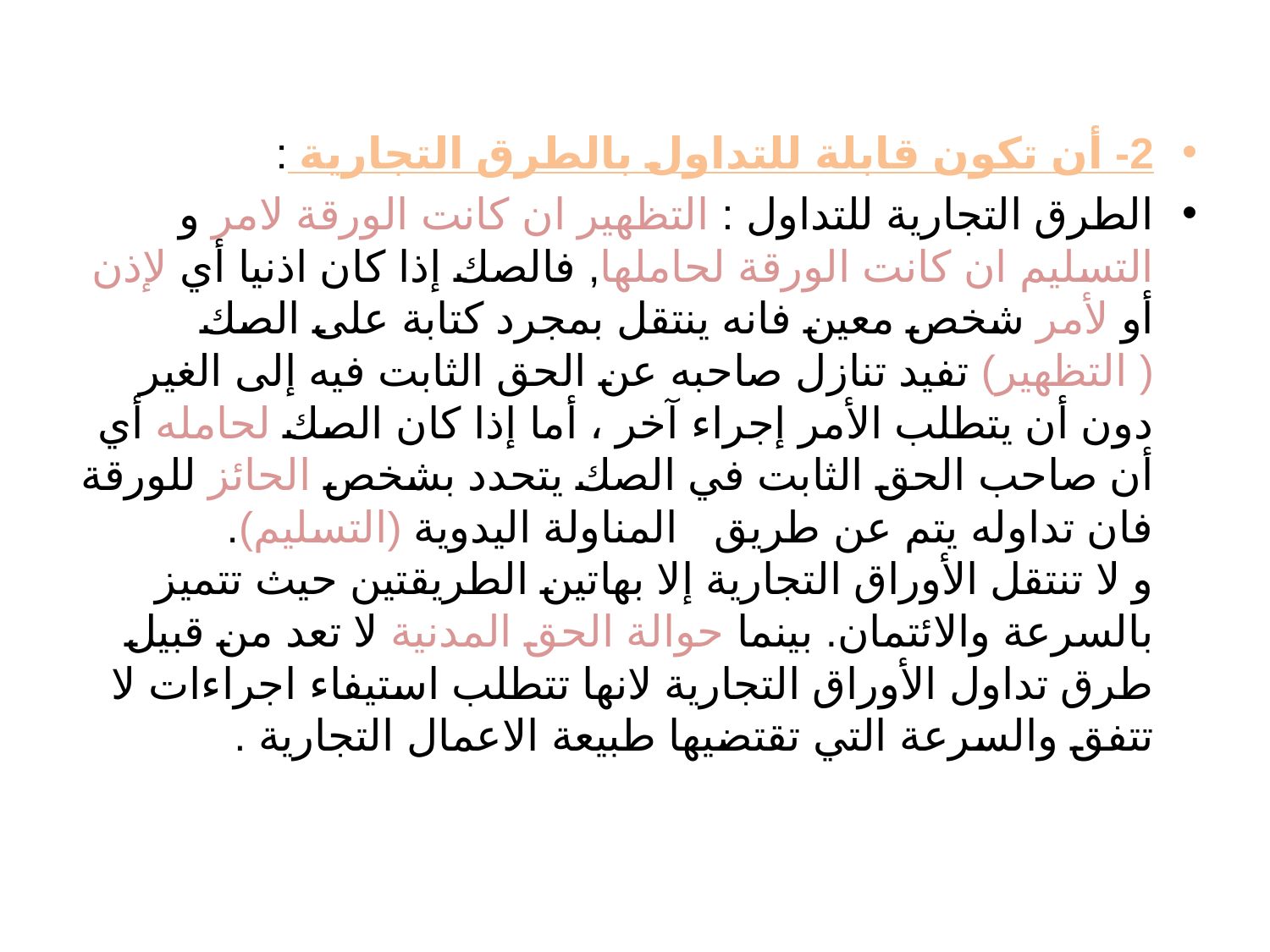

2- أن تكون قابلة للتداول بالطرق التجارية :
الطرق التجارية للتداول : التظهير ان كانت الورقة لامر و التسليم ان كانت الورقة لحاملها, فالصك إذا كان اذنيا أي لإذن أو لأمر شخص معين فانه ينتقل بمجرد كتابة على الصك ( التظهير) تفيد تنازل صاحبه عن الحق الثابت فيه إلى الغير دون أن يتطلب الأمر إجراء آخر ، أما إذا كان الصك لحامله أي أن صاحب الحق الثابت في الصك يتحدد بشخص الحائز للورقة فان تداوله يتم عن طريق   المناولة اليدوية (التسليم).
و لا تنتقل الأوراق التجارية إلا بهاتين الطريقتين حيث تتميز بالسرعة والائتمان. بينما حوالة الحق المدنية لا تعد من قبيل طرق تداول الأوراق التجارية لانها تتطلب استيفاء اجراءات لا تتفق والسرعة التي تقتضيها طبيعة الاعمال التجارية .